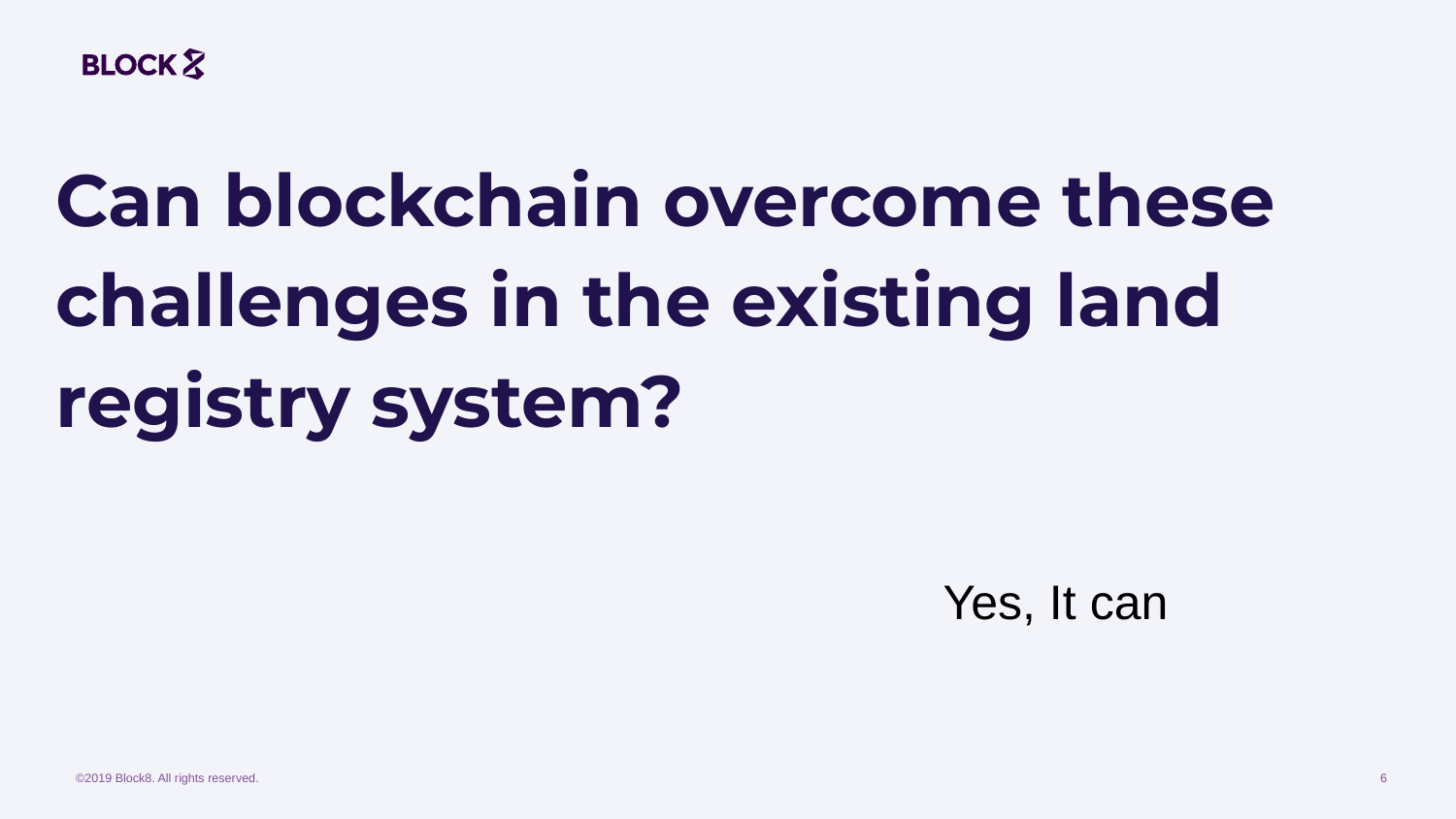

# Can blockchain overcome these challenges in the existing land registry system?
Yes, It can